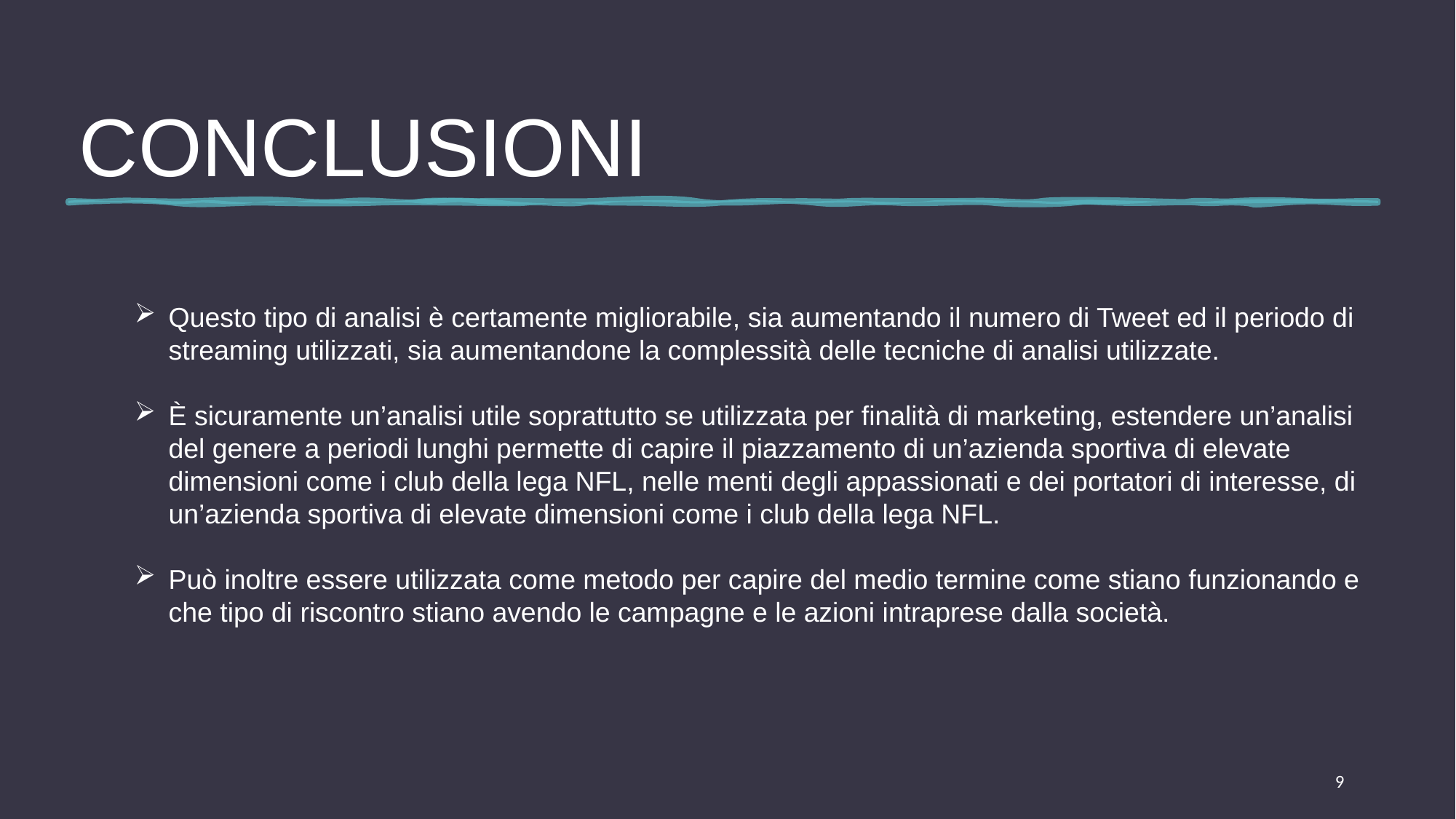

# CONCLUSIONI

Questo tipo di analisi è certamente migliorabile, sia aumentando il numero di Tweet ed il periodo di streaming utilizzati, sia aumentandone la complessità delle tecniche di analisi utilizzate.

È sicuramente un’analisi utile soprattutto se utilizzata per finalità di marketing, estendere un’analisi del genere a periodi lunghi permette di capire il piazzamento di un’azienda sportiva di elevate dimensioni come i club della lega NFL, nelle menti degli appassionati e dei portatori di interesse, di un’azienda sportiva di elevate dimensioni come i club della lega NFL.

Può inoltre essere utilizzata come metodo per capire del medio termine come stiano funzionando e che tipo di riscontro stiano avendo le campagne e le azioni intraprese dalla società.
9